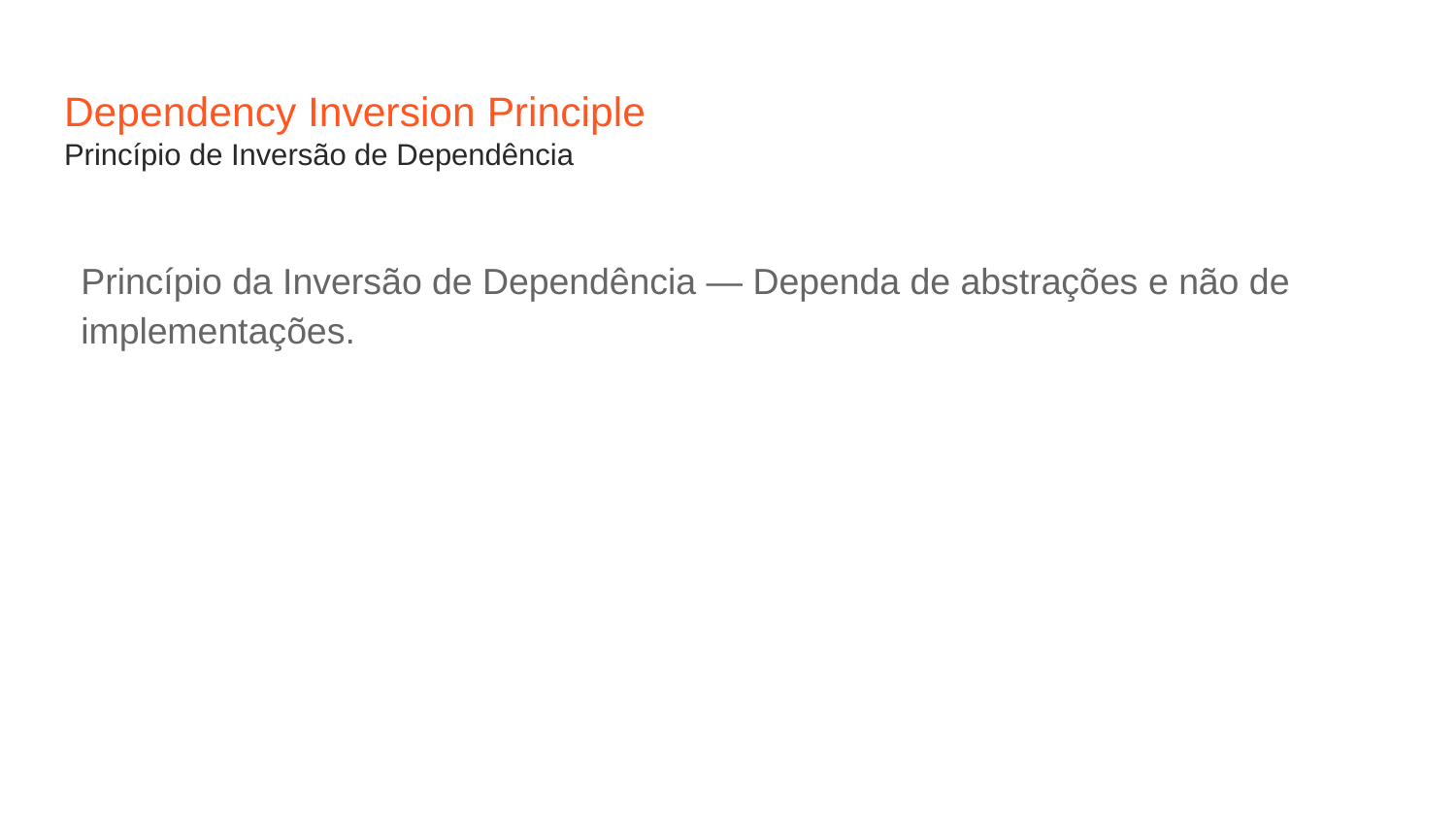

# Dependency Inversion Principle
Princípio de Inversão de Dependência

Princípio da Inversão de Dependência — Dependa de abstrações e não de implementações.